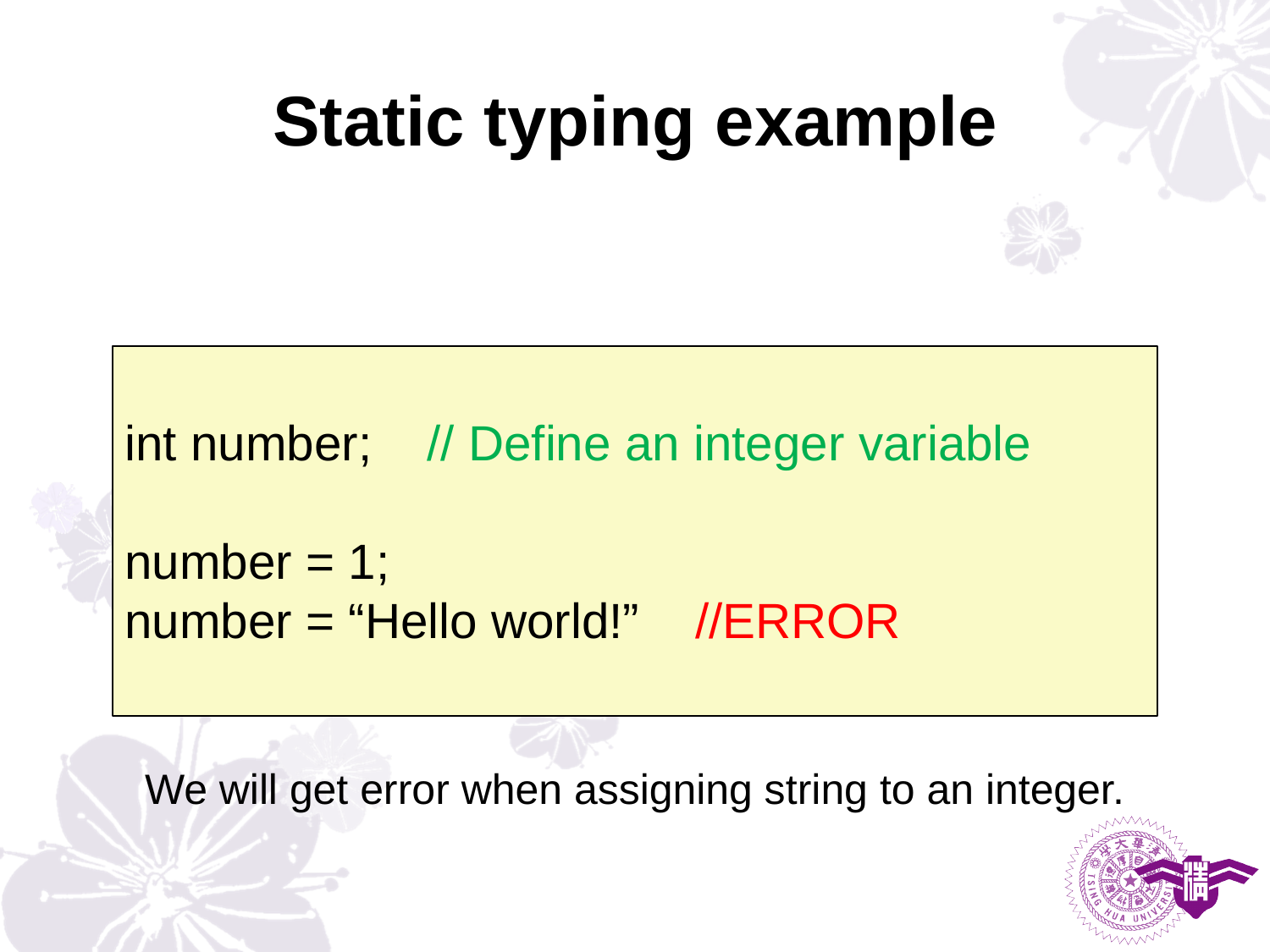

# Static typing example

int number;    // Define an integer variable

number = 1;
number = “Hello world!”    //ERROR

We will get error when assigning string to an integer.